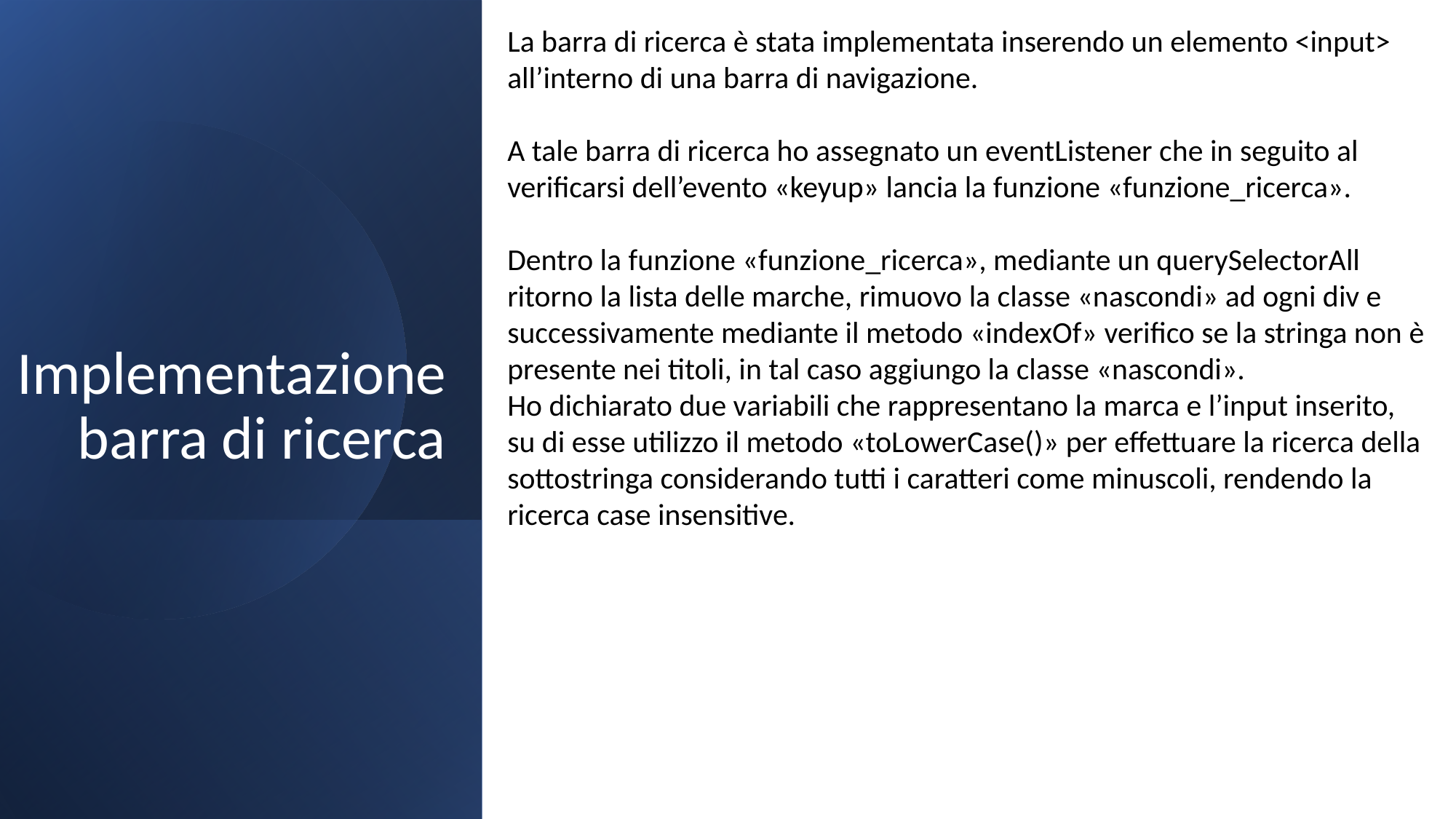

La barra di ricerca è stata implementata inserendo un elemento <input> all’interno di una barra di navigazione.

A tale barra di ricerca ho assegnato un eventListener che in seguito al verificarsi dell’evento «keyup» lancia la funzione «funzione_ricerca».

Dentro la funzione «funzione_ricerca», mediante un querySelectorAll ritorno la lista delle marche, rimuovo la classe «nascondi» ad ogni div e successivamente mediante il metodo «indexOf» verifico se la stringa non è presente nei titoli, in tal caso aggiungo la classe «nascondi».
Ho dichiarato due variabili che rappresentano la marca e l’input inserito, su di esse utilizzo il metodo «toLowerCase()» per effettuare la ricerca della sottostringa considerando tutti i caratteri come minuscoli, rendendo la ricerca case insensitive.
# Implementazione barra di ricerca